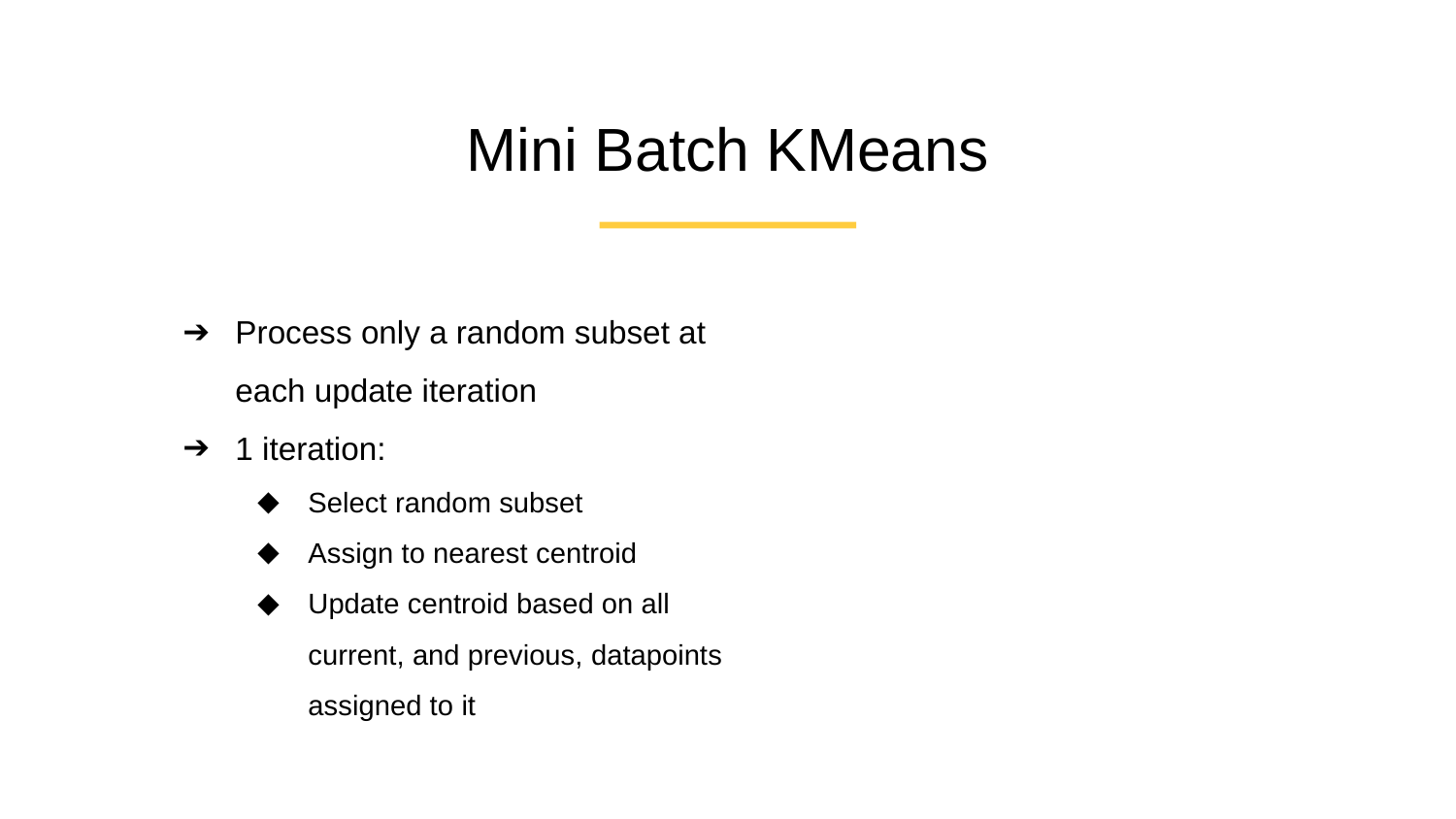

Mini Batch KMeans

Process only a random subset at each update iteration
1 iteration:
Select random subset
Assign to nearest centroid
Update centroid based on all current, and previous, datapoints assigned to it